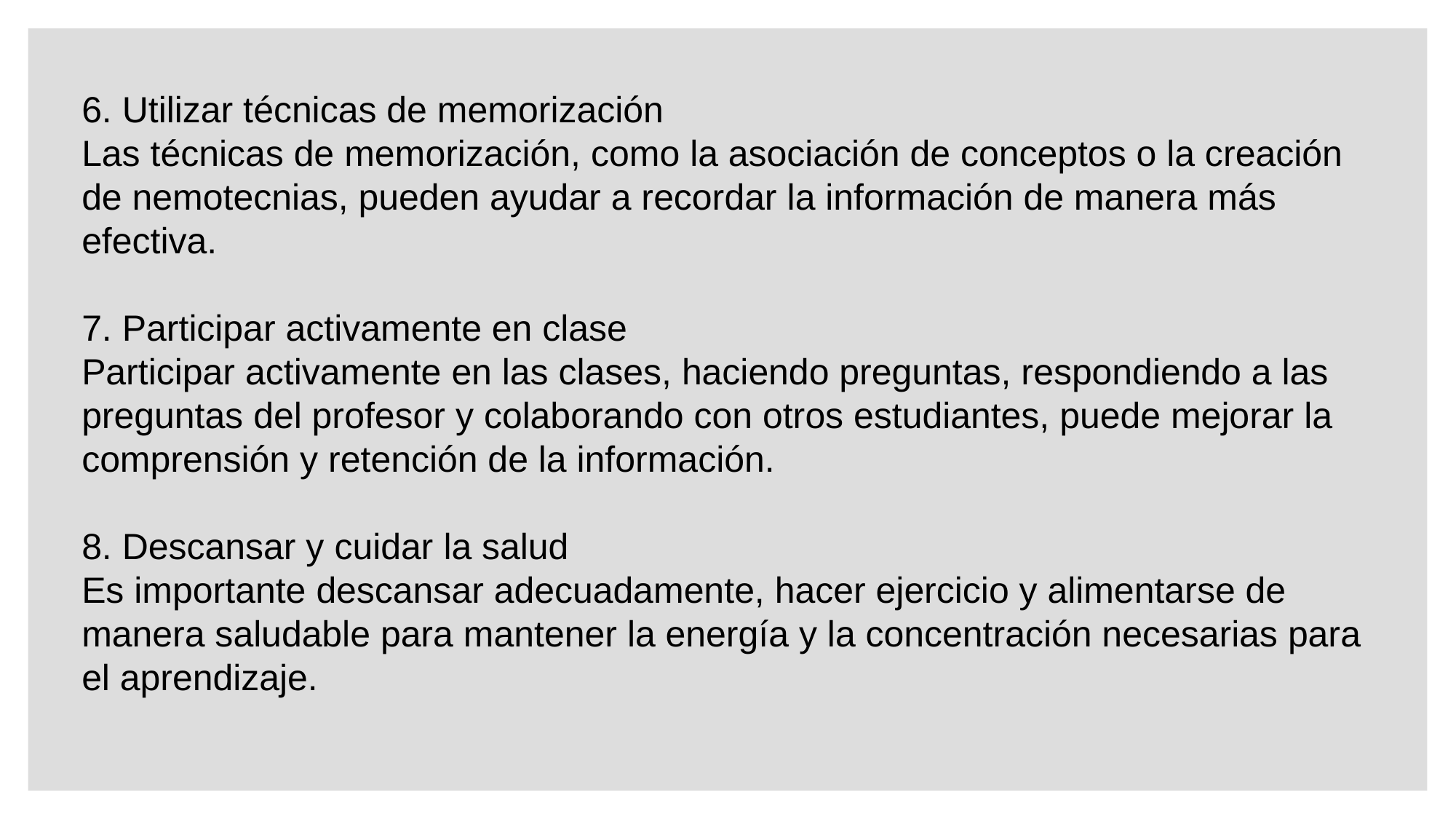

6. Utilizar técnicas de memorización
Las técnicas de memorización, como la asociación de conceptos o la creación de nemotecnias, pueden ayudar a recordar la información de manera más efectiva.

7. Participar activamente en clase
Participar activamente en las clases, haciendo preguntas, respondiendo a las preguntas del profesor y colaborando con otros estudiantes, puede mejorar la comprensión y retención de la información.

8. Descansar y cuidar la salud
Es importante descansar adecuadamente, hacer ejercicio y alimentarse de manera saludable para mantener la energía y la concentración necesarias para el aprendizaje.